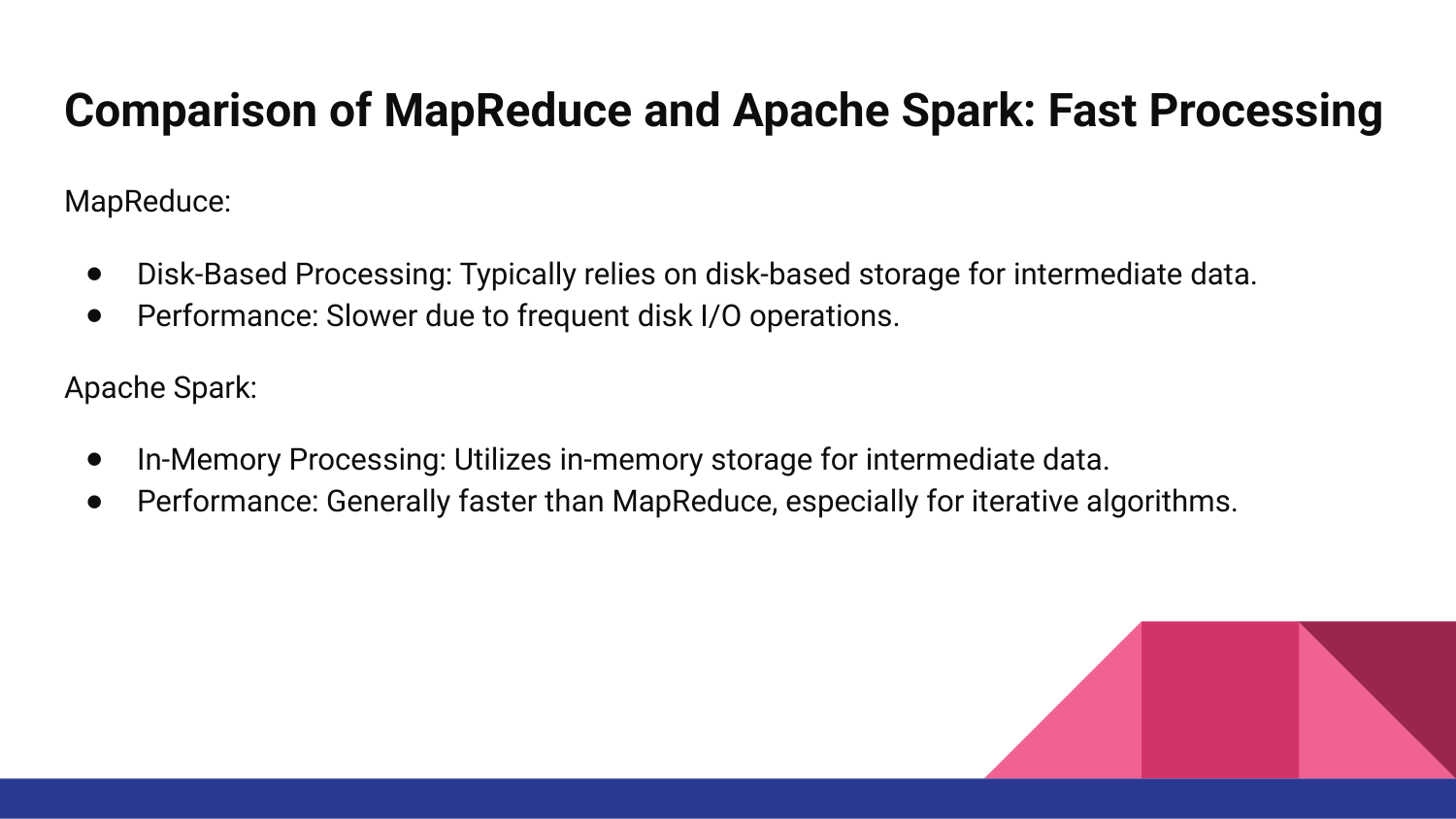

# Comparison of MapReduce and Apache Spark: Fast Processing

MapReduce:
Disk-Based Processing: Typically relies on disk-based storage for intermediate data.
Performance: Slower due to frequent disk I/O operations.
Apache Spark:
In-Memory Processing: Utilizes in-memory storage for intermediate data.
Performance: Generally faster than MapReduce, especially for iterative algorithms.